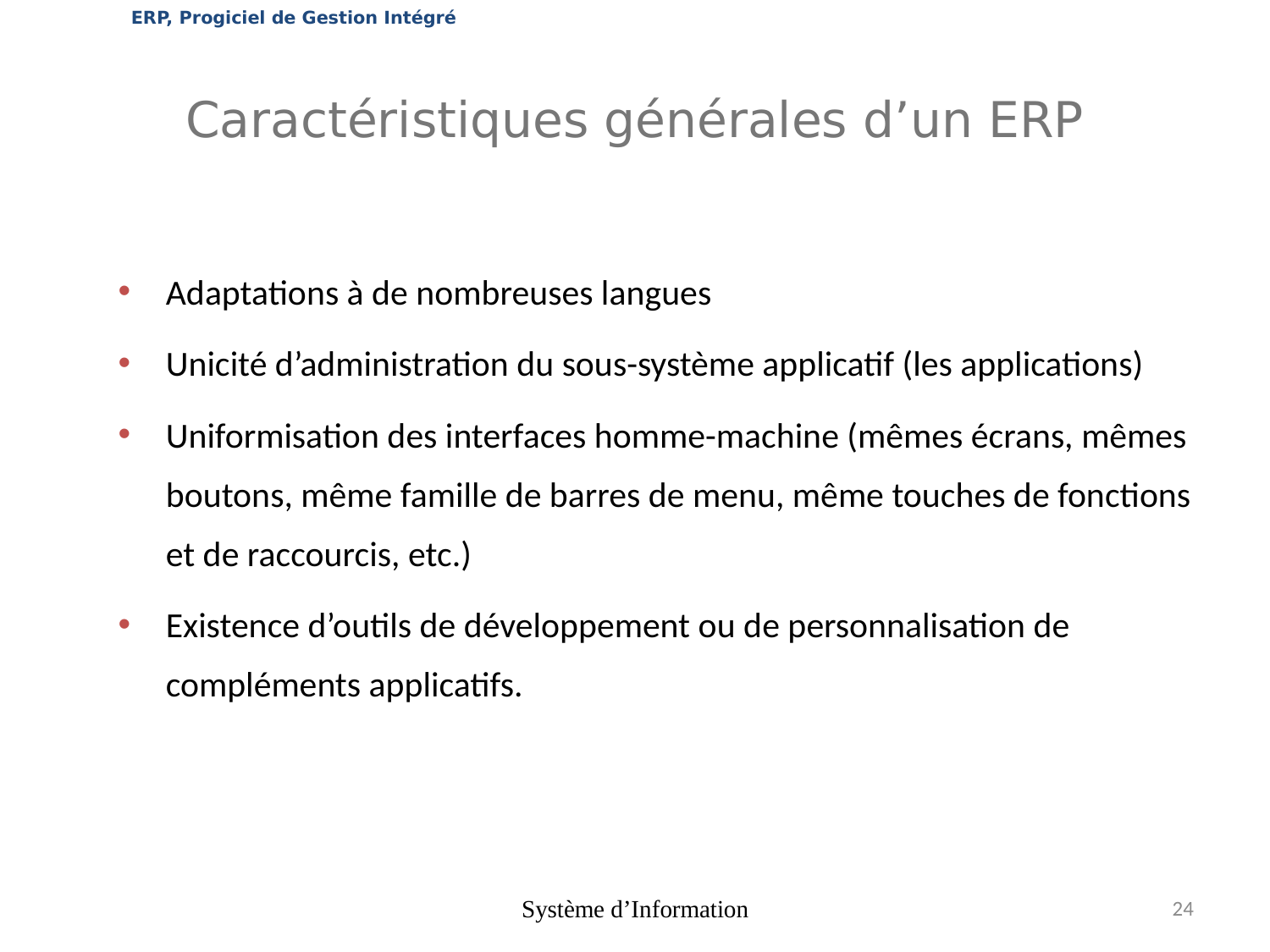

ERP, Progiciel de Gestion Intégré
# Caractéristiques générales d’un ERP
Adaptations à de nombreuses langues
Unicité d’administration du sous-système applicatif (les applications)
Uniformisation des interfaces homme-machine (mêmes écrans, mêmes boutons, même famille de barres de menu, même touches de fonctions et de raccourcis, etc.)
Existence d’outils de développement ou de personnalisation de compléments applicatifs.
Système d’Information
24